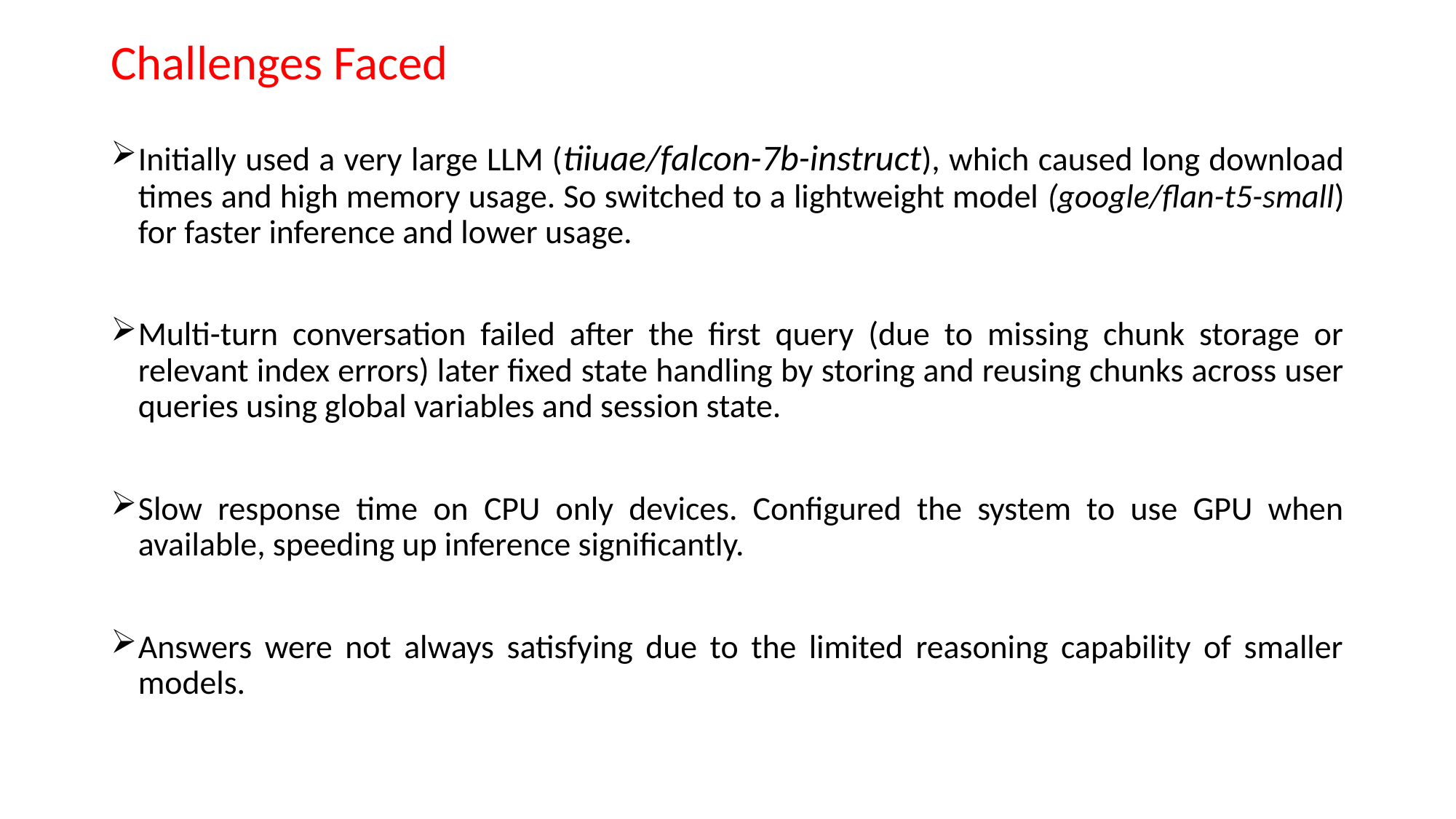

# Challenges Faced
Initially used a very large LLM (tiiuae/falcon-7b-instruct), which caused long download times and high memory usage. So switched to a lightweight model (google/flan-t5-small) for faster inference and lower usage.

Multi-turn conversation failed after the first query (due to missing chunk storage or relevant index errors) later fixed state handling by storing and reusing chunks across user queries using global variables and session state.

Slow response time on CPU only devices. Configured the system to use GPU when available, speeding up inference significantly.

Answers were not always satisfying due to the limited reasoning capability of smaller models.